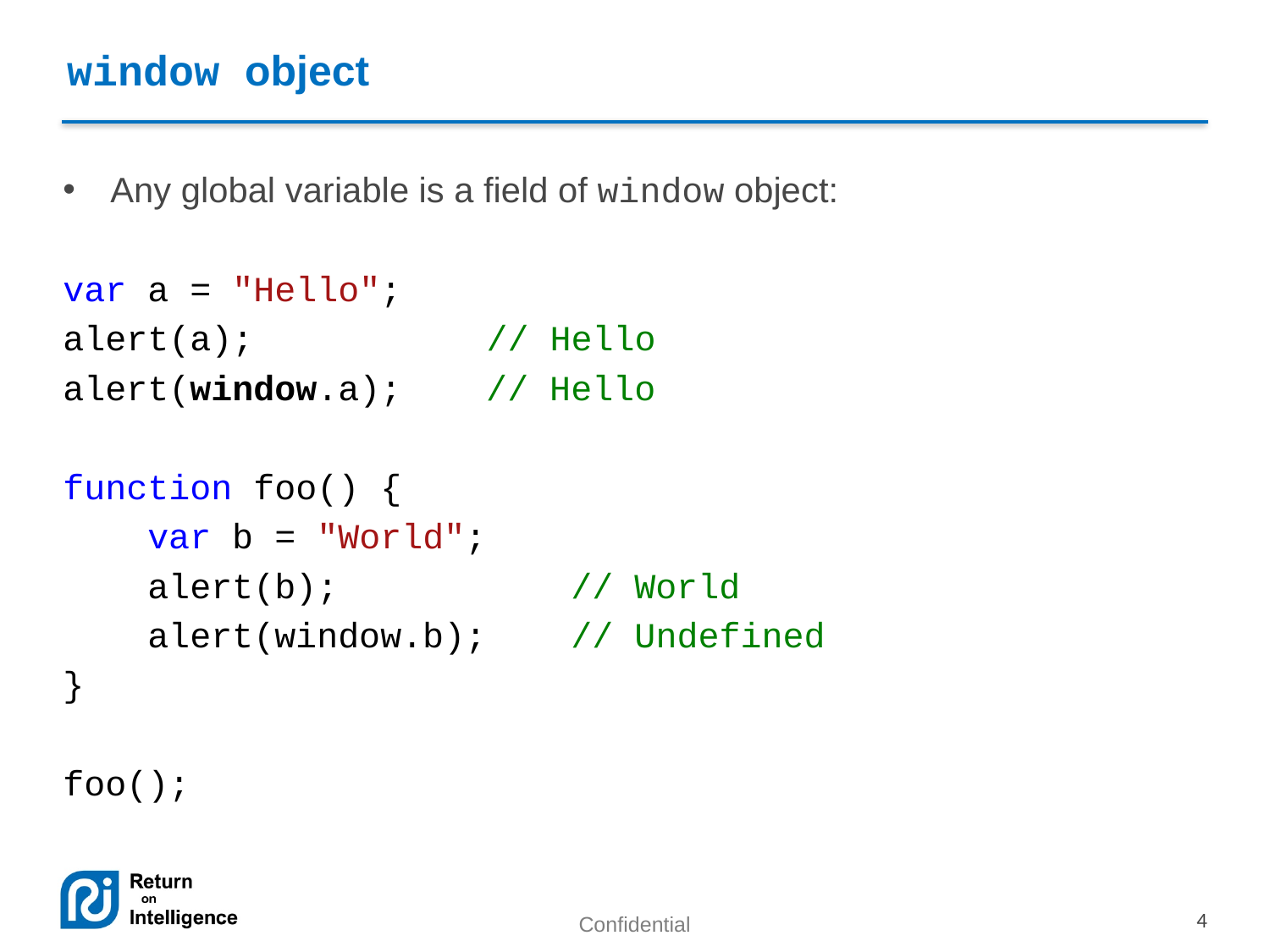

window object
Any global variable is a field of window object:

var a = "Hello";
alert(a);           // Hello
alert(window.a);    // Hello

function foo() {
    var b = "World";
    alert(b);           // World
    alert(window.b);    // Undefined
}

foo();